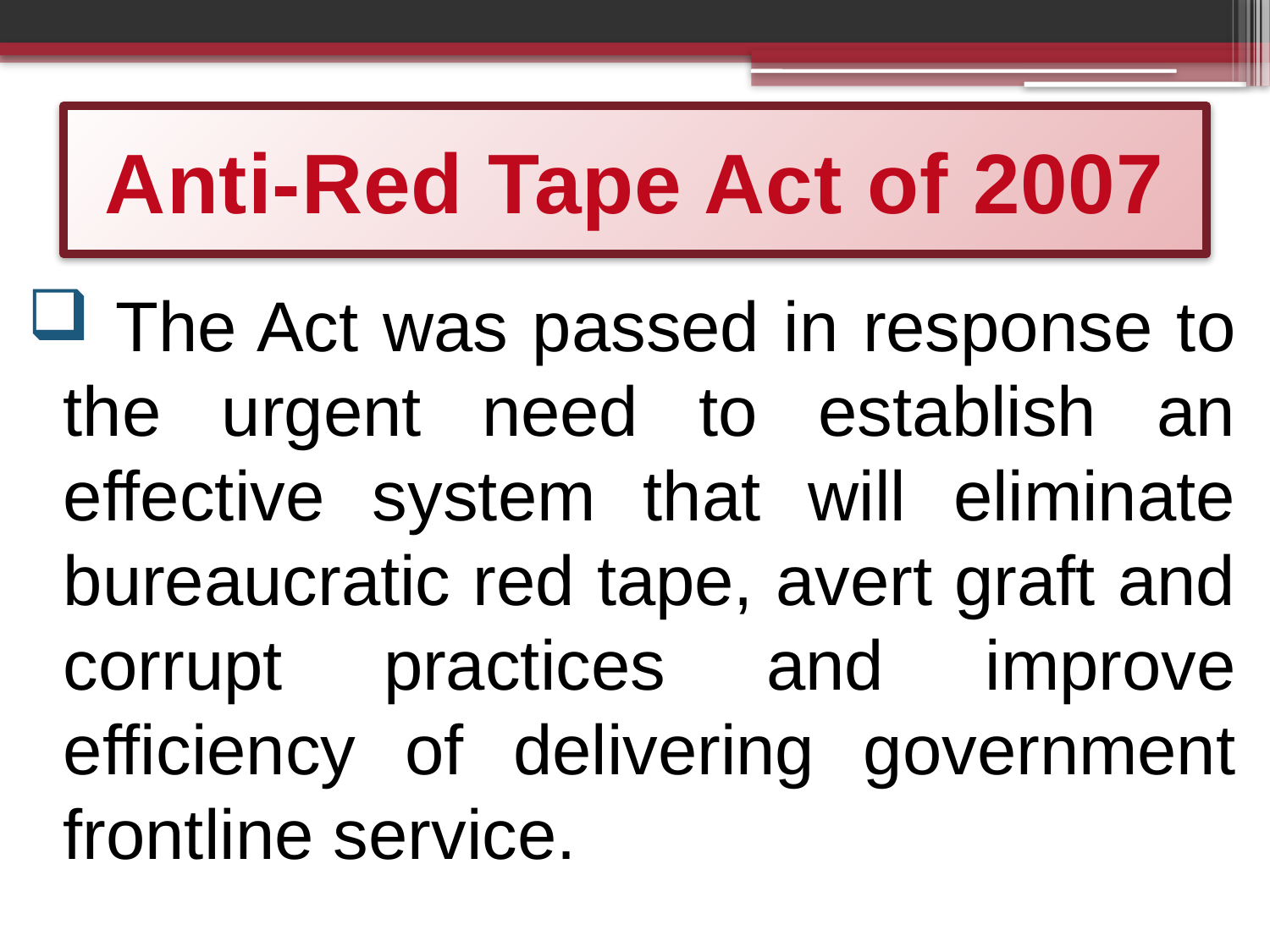

# Anti-Red Tape Act of 2007
 The Act was passed in response to the urgent need to establish an effective system that will eliminate bureaucratic red tape, avert graft and corrupt practices and improve efficiency of delivering government frontline service.